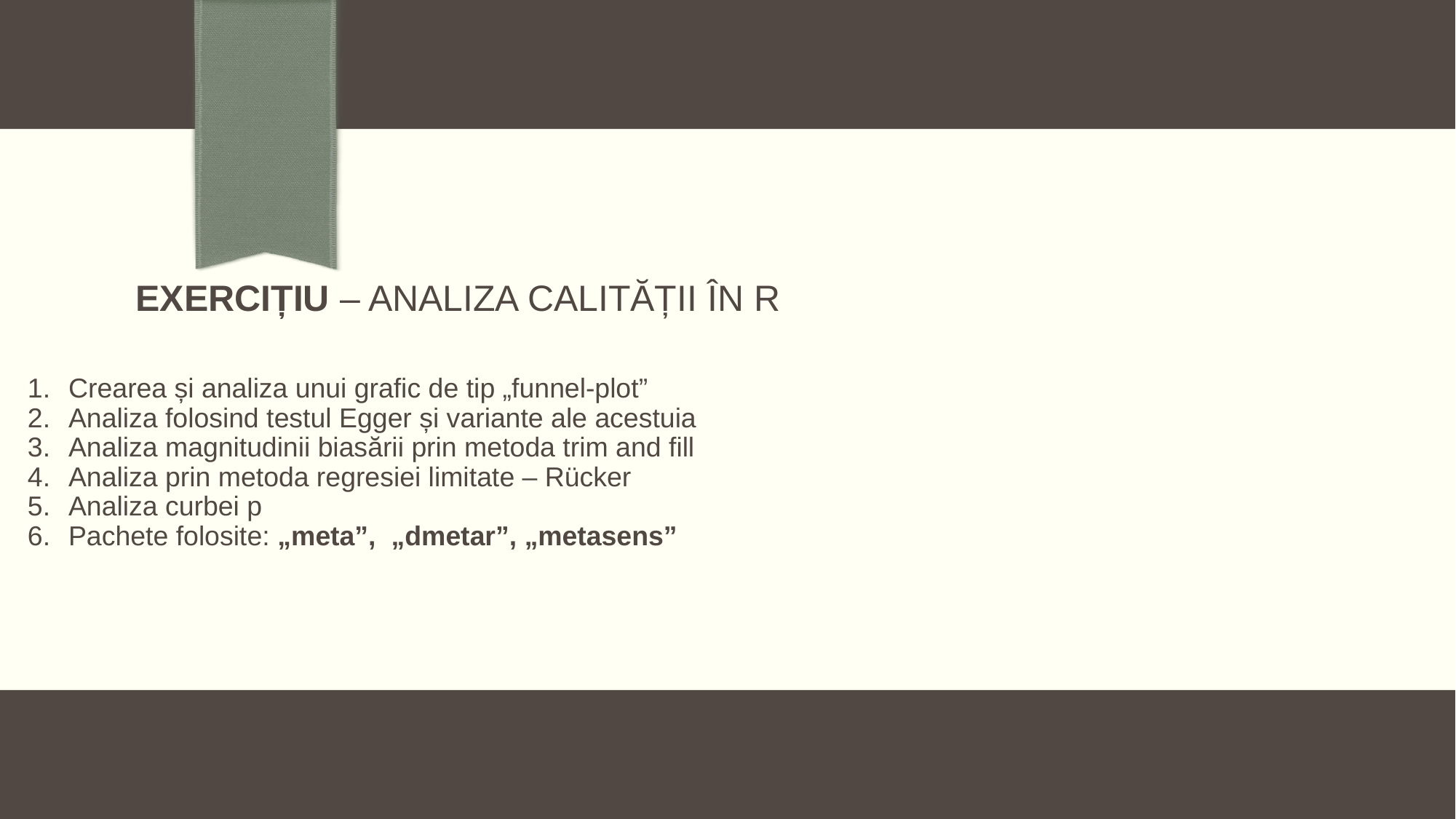

# Exercițiu – Analiza calității în R
Crearea și analiza unui grafic de tip „funnel-plot”
Analiza folosind testul Egger și variante ale acestuia
Analiza magnitudinii biasării prin metoda trim and fill
Analiza prin metoda regresiei limitate – Rücker
Analiza curbei p
Pachete folosite: „meta”,  „dmetar”, „metasens”